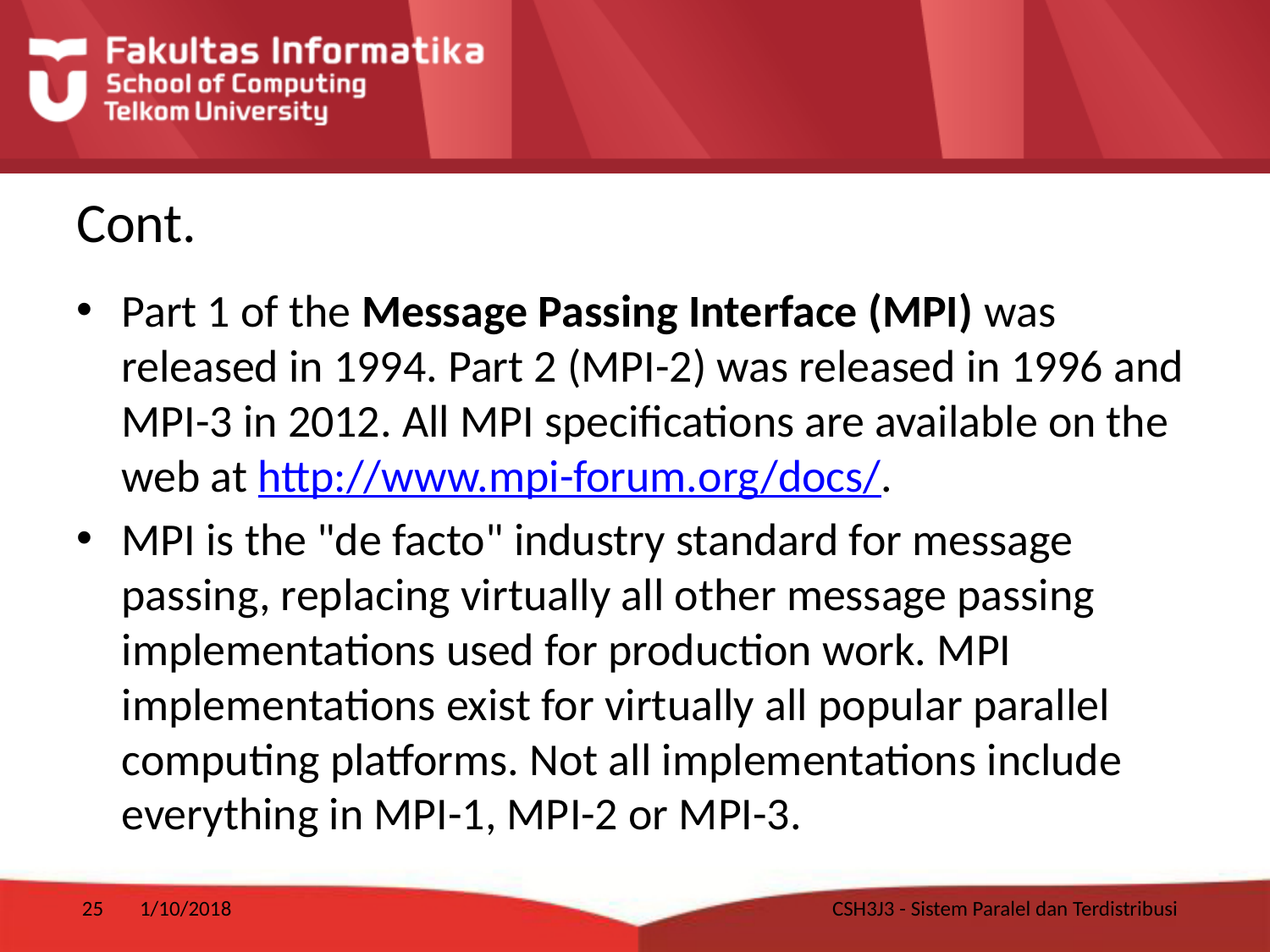

# Cont.
Part 1 of the Message Passing Interface (MPI) was released in 1994. Part 2 (MPI-2) was released in 1996 and MPI-3 in 2012. All MPI specifications are available on the web at http://www.mpi-forum.org/docs/.
MPI is the "de facto" industry standard for message passing, replacing virtually all other message passing implementations used for production work. MPI implementations exist for virtually all popular parallel computing platforms. Not all implementations include everything in MPI-1, MPI-2 or MPI-3.

25
1/10/2018
CSH3J3 - Sistem Paralel dan Terdistribusi